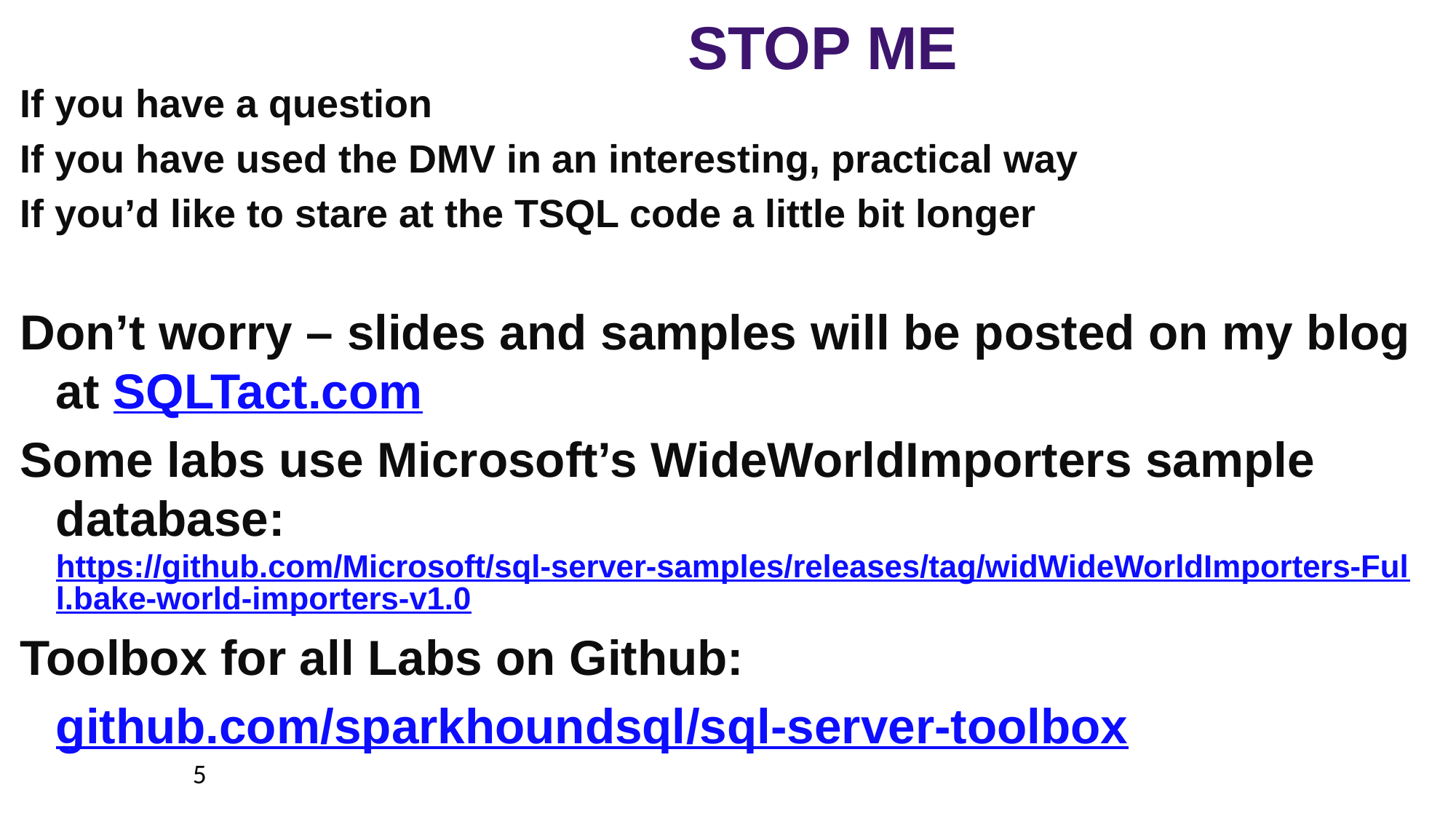

# STOP ME
If you have a question
If you have used the DMV in an interesting, practical way
If you’d like to stare at the TSQL code a little bit longer

Don’t worry – slides and samples will be posted on my blog at SQLTact.com
Some labs use Microsoft’s WideWorldImporters sample database: https://github.com/Microsoft/sql-server-samples/releases/tag/widWideWorldImporters-Full.bake-world-importers-v1.0
Toolbox for all Labs on Github:
	github.com/sparkhoundsql/sql-server-toolbox

5